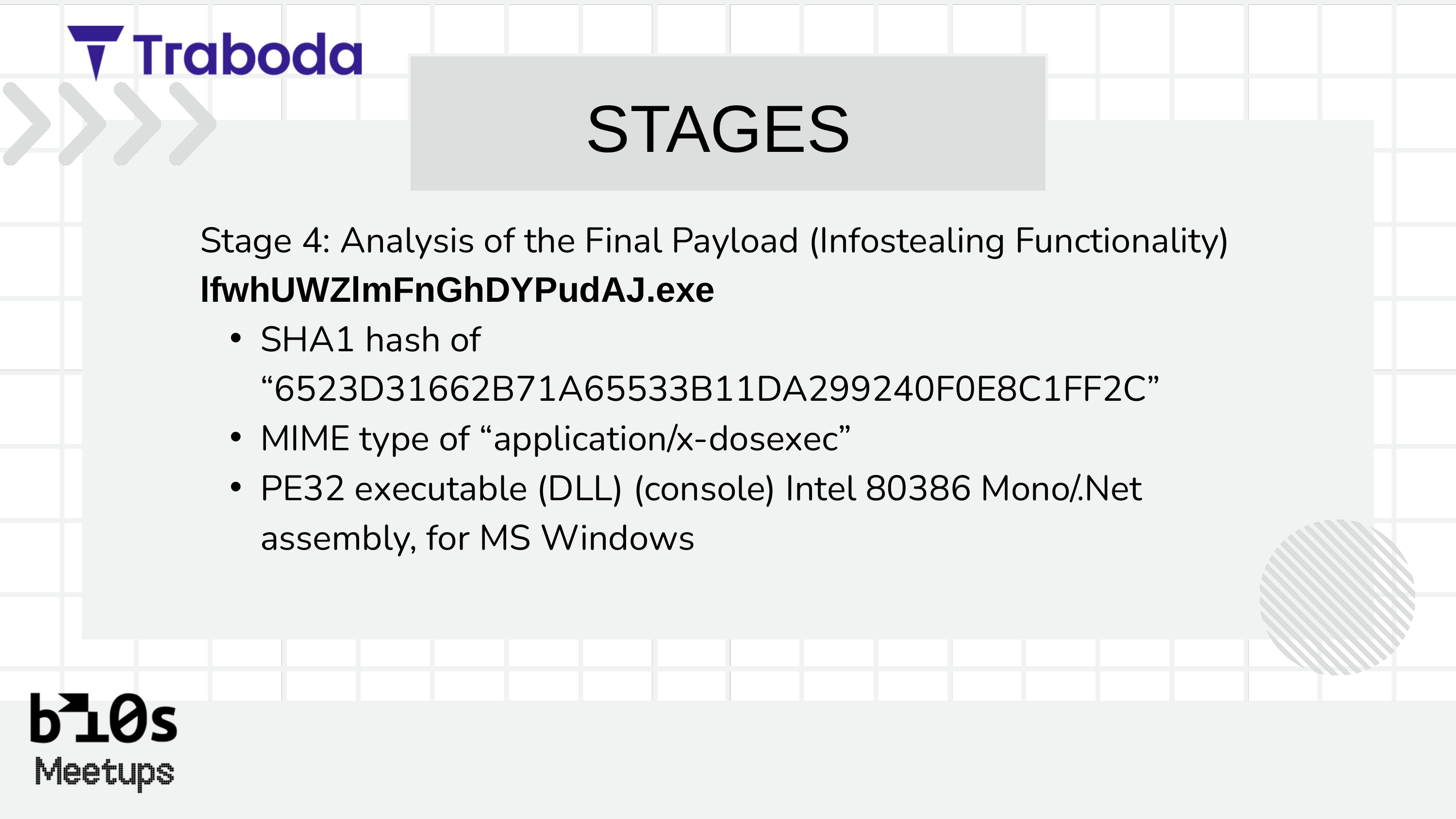

STAGES

Stage 4: Analysis of the Final Payload (Infostealing Functionality) lfwhUWZlmFnGhDYPudAJ.exe
SHA1 hash of “6523D31662B71A65533B11DA299240F0E8C1FF2C”
MIME type of “application/x-dosexec”
PE32 executable (DLL) (console) Intel 80386 Mono/.Net assembly, for MS Windows